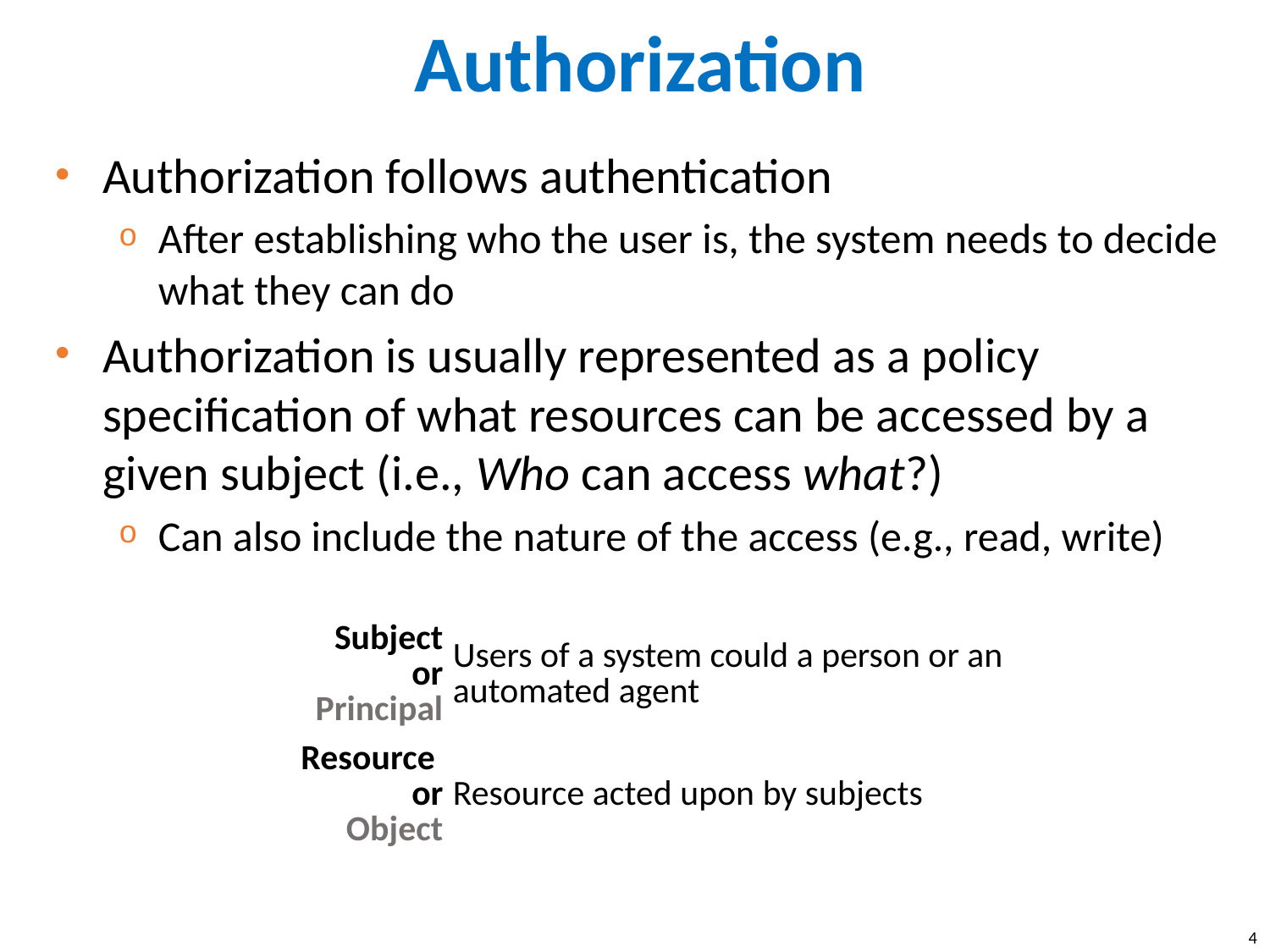

# Authorization
Authorization follows authentication
After establishing who the user is, the system needs to decide what they can do
Authorization is usually represented as a policy specification of what resources can be accessed by a given subject (i.e., Who can access what?)
Can also include the nature of the access (e.g., read, write)
| Subject or Principal | Users of a system could a person or an automated agent |
| --- | --- |
| Resource or Object | Resource acted upon by subjects |
4